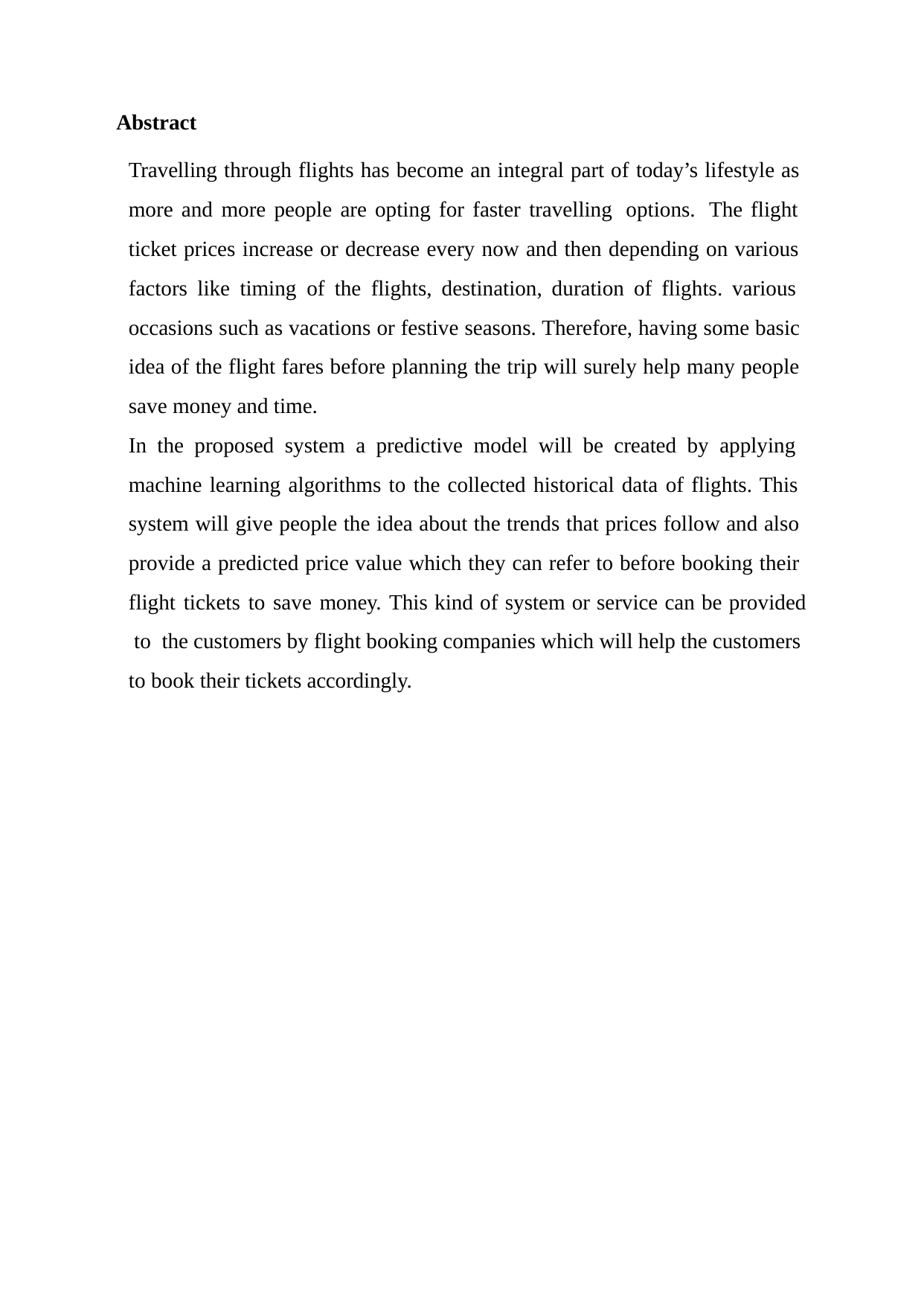

Abstract
Travelling through flights has become an integral part of today’s lifestyle as  more and more people are opting for faster travelling options. The flight  ticket prices increase or decrease every now and then depending on various  factors like timing of the flights, destination, duration of flights. various  occasions such as vacations or festive seasons. Therefore, having some basic  idea of the flight fares before planning the trip will surely help many people  save money and time.
In the proposed system a predictive model will be created by applying  machine learning algorithms to the collected historical data of flights. This  system will give people the idea about the trends that prices follow and also  provide a predicted price value which they can refer to before booking their  flight tickets to save money. This kind of system or service can be provided  to the customers by flight booking companies which will help the customers  to book their tickets accordingly.
iNeuron.ai
3